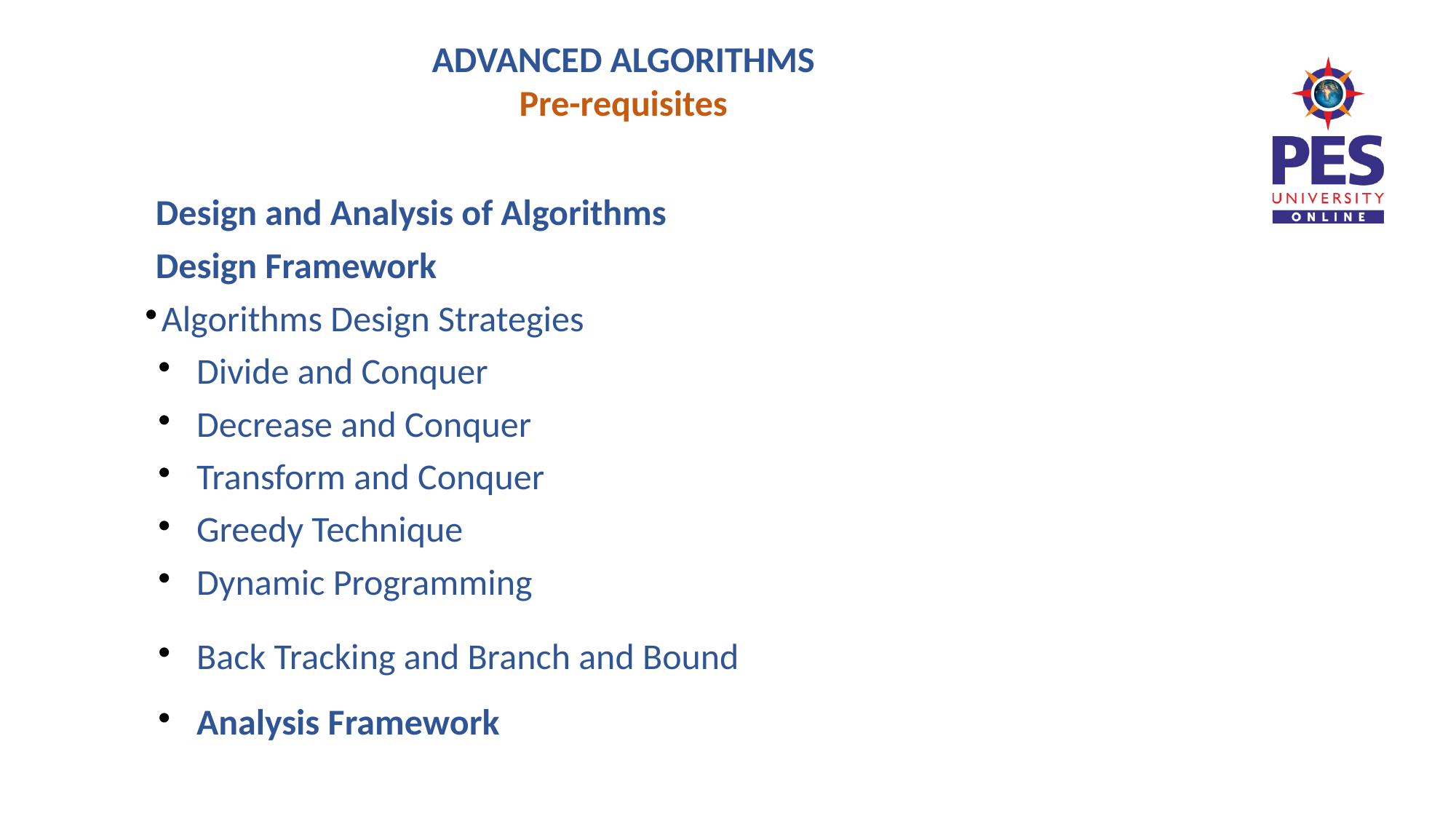

ADVANCED ALGORITHMS
Pre-requisites
Design and Analysis of Algorithms
Design Framework
Algorithms Design Strategies
Divide and Conquer
Decrease and Conquer
Transform and Conquer
Greedy Technique
Dynamic Programming
Back Tracking and Branch and Bound
Analysis Framework